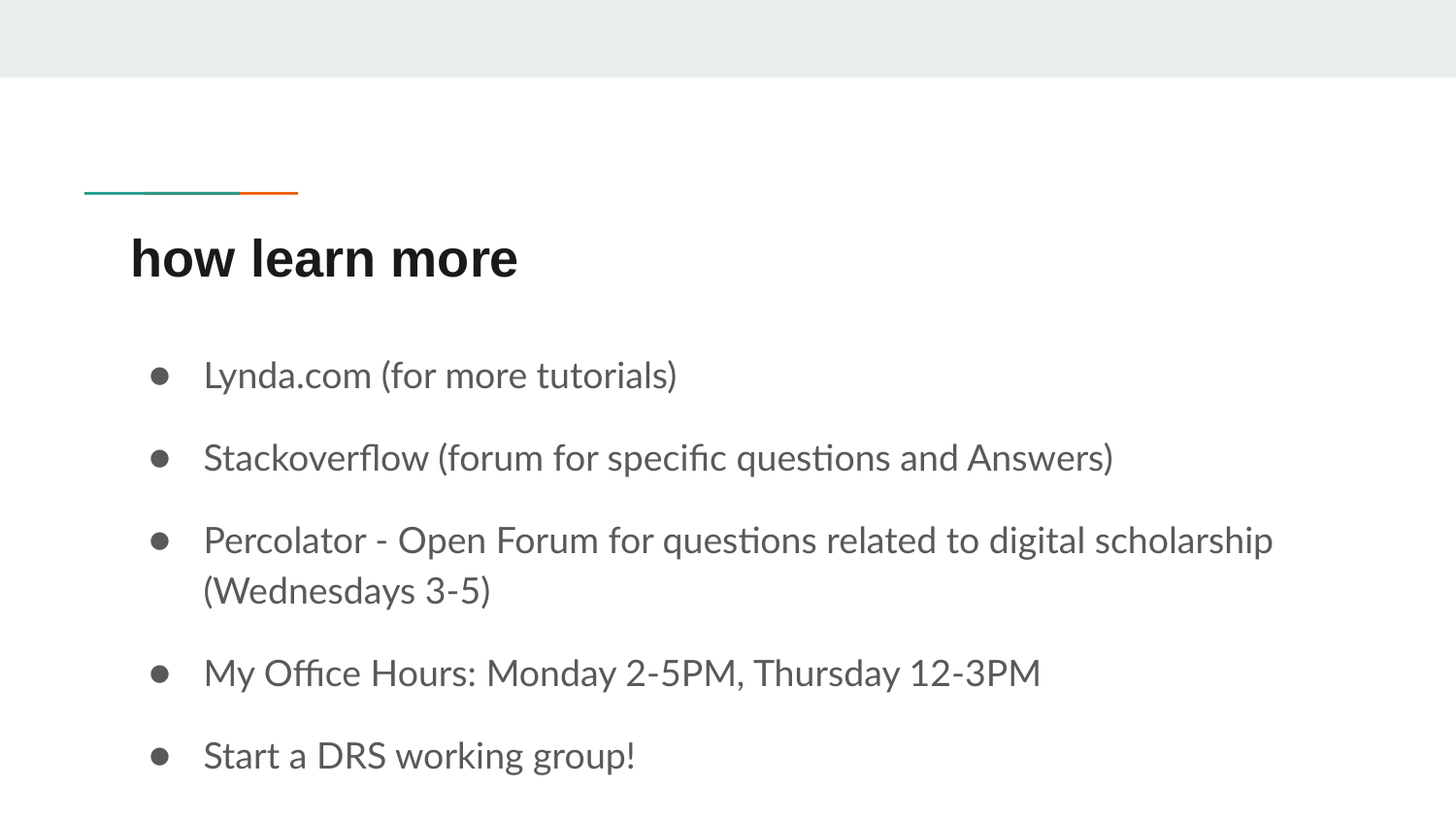

# how learn more
Lynda.com (for more tutorials)
Stackoverflow (forum for specific questions and Answers)
Percolator - Open Forum for questions related to digital scholarship (Wednesdays 3-5)
My Office Hours: Monday 2-5PM, Thursday 12-3PM
Start a DRS working group!
NLTK group for text analysis
More general Python group?